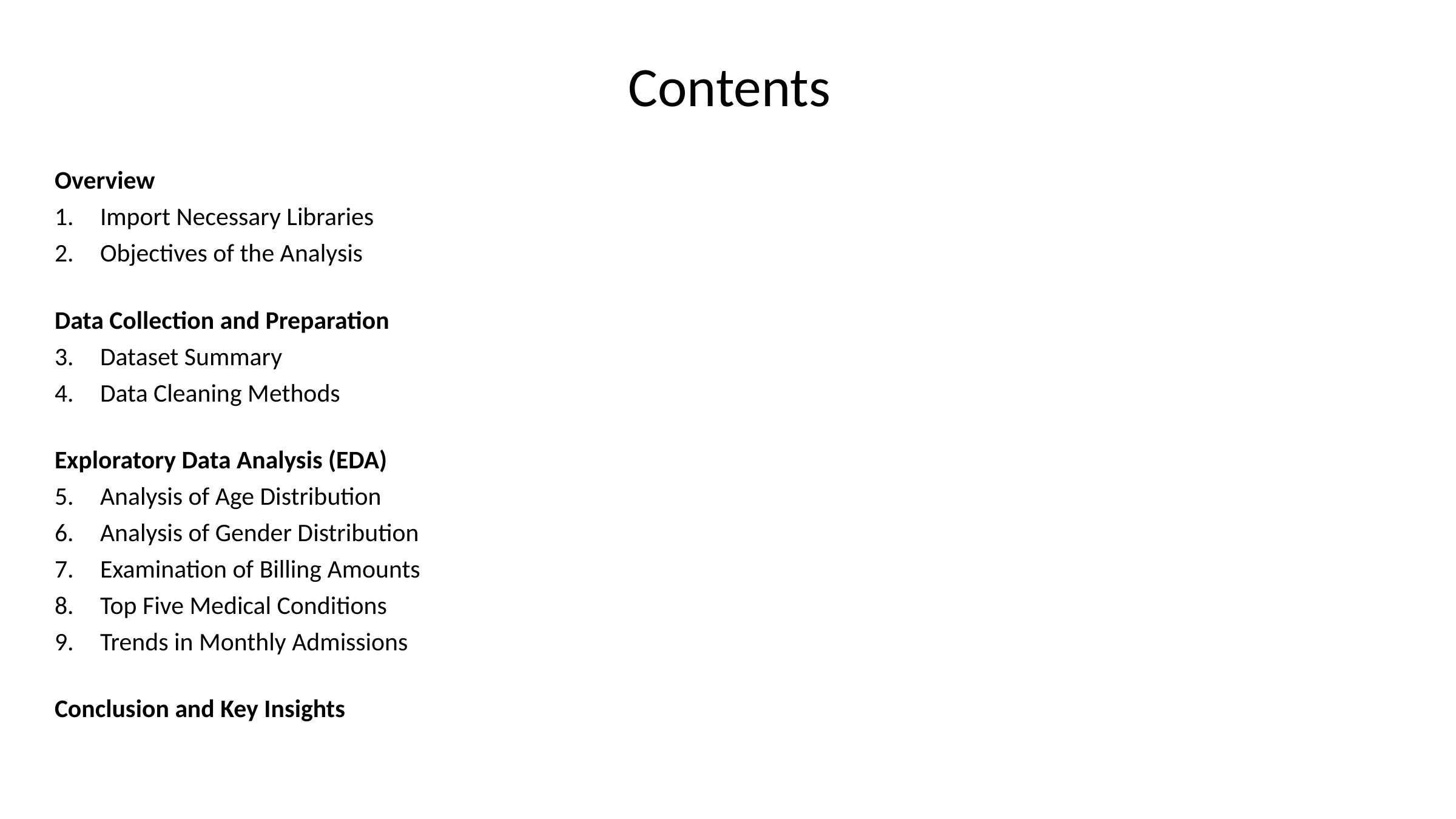

# Contents
Overview
Import Necessary Libraries
Objectives of the Analysis
Data Collection and Preparation
Dataset Summary
Data Cleaning Methods
Exploratory Data Analysis (EDA)
Analysis of Age Distribution
Analysis of Gender Distribution
Examination of Billing Amounts
Top Five Medical Conditions
Trends in Monthly Admissions
Conclusion and Key Insights